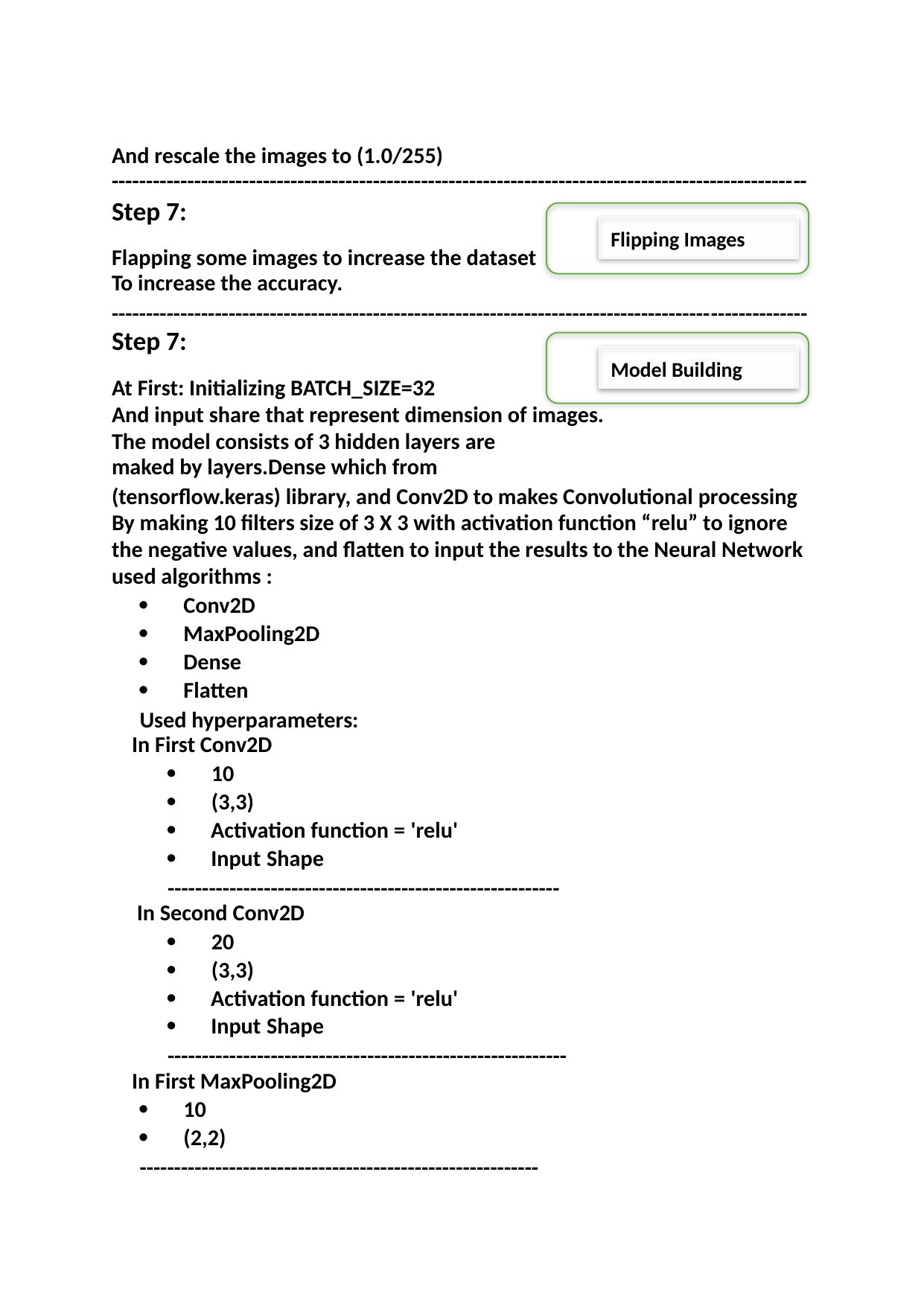

And rescale the images to (1.0/255) -----------------------------------------------------------------------------------------------------
Step 7:

Flipping Images
Flapping some images to increase the dataset To increase the accuracy.
-----------------------------------------------------------------------------------------------------
Step 7:

Model Building
At First: Initializing BATCH_SIZE=32
And input share that represent dimension of images.
The model consists of 3 hidden layers are
maked by layers.Dense which from
(tensorflow.keras) library, and Conv2D to makes Convolutional processing By making 10 filters size of 3 X 3 with activation function “relu” to ignore the negative values, and flatten to input the results to the Neural Network used algorithms :
•   Conv2D
•   MaxPooling2D
•   Dense
•   Flatten
Used hyperparameters:
In First Conv2D
•   10
•   (3,3)
•   Activation function = 'relu'
•   Input Shape
---------------------------------------------------------
In Second Conv2D
•   20
•   (3,3)
•   Activation function = 'relu'
•   Input Shape
----------------------------------------------------------
In First MaxPooling2D
•   10
•   (2,2)
----------------------------------------------------------